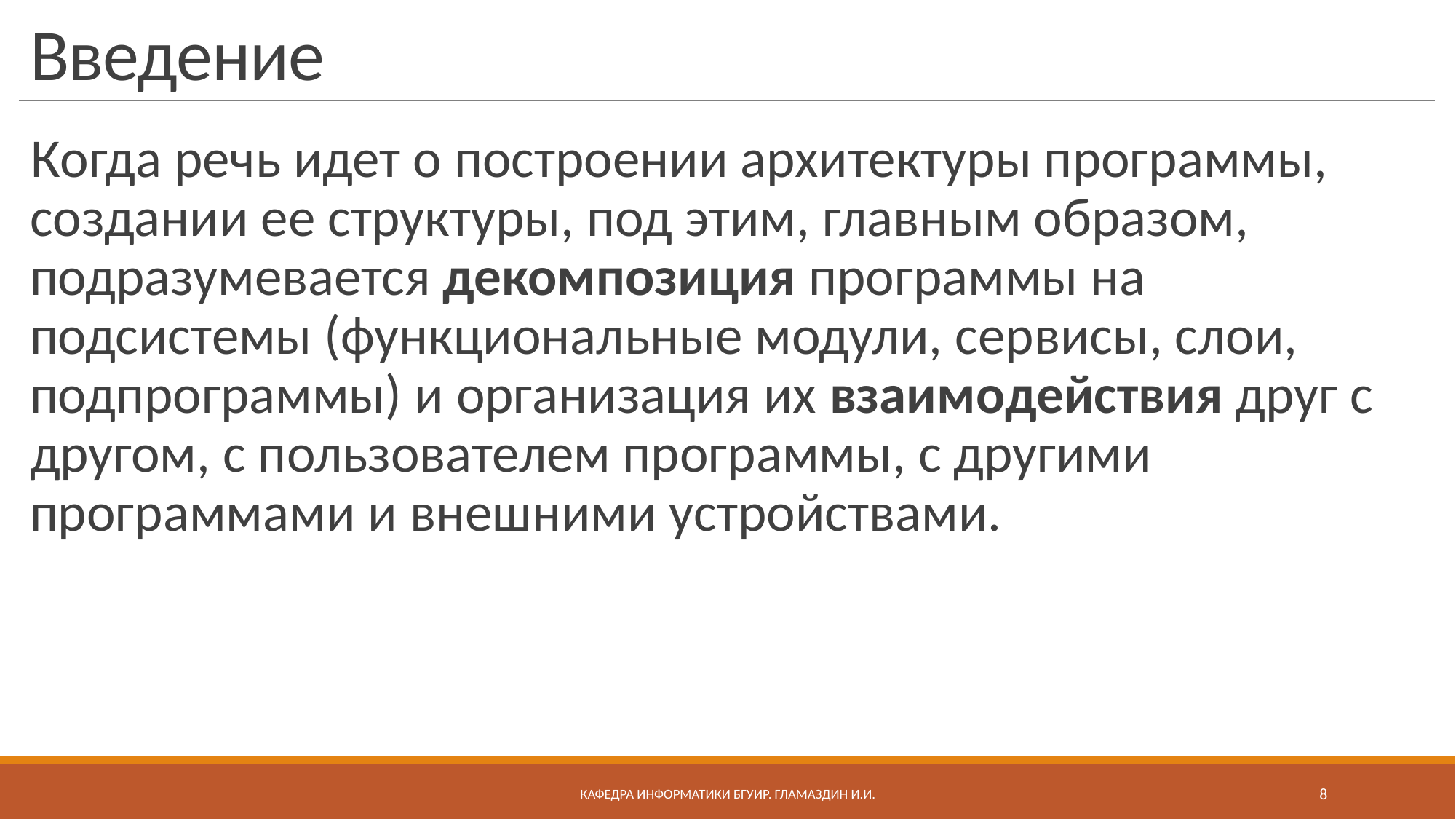

# Введение
Когда речь идет о построении архитектуры программы, создании ее структуры, под этим, главным образом, подразумевается декомпозиция программы на подсистемы (функциональные модули, сервисы, слои, подпрограммы) и организация их взаимодействия друг с другом, с пользователем программы, с другими программами и внешними устройствами.
Кафедра информатики бгуир. Гламаздин И.и.
8